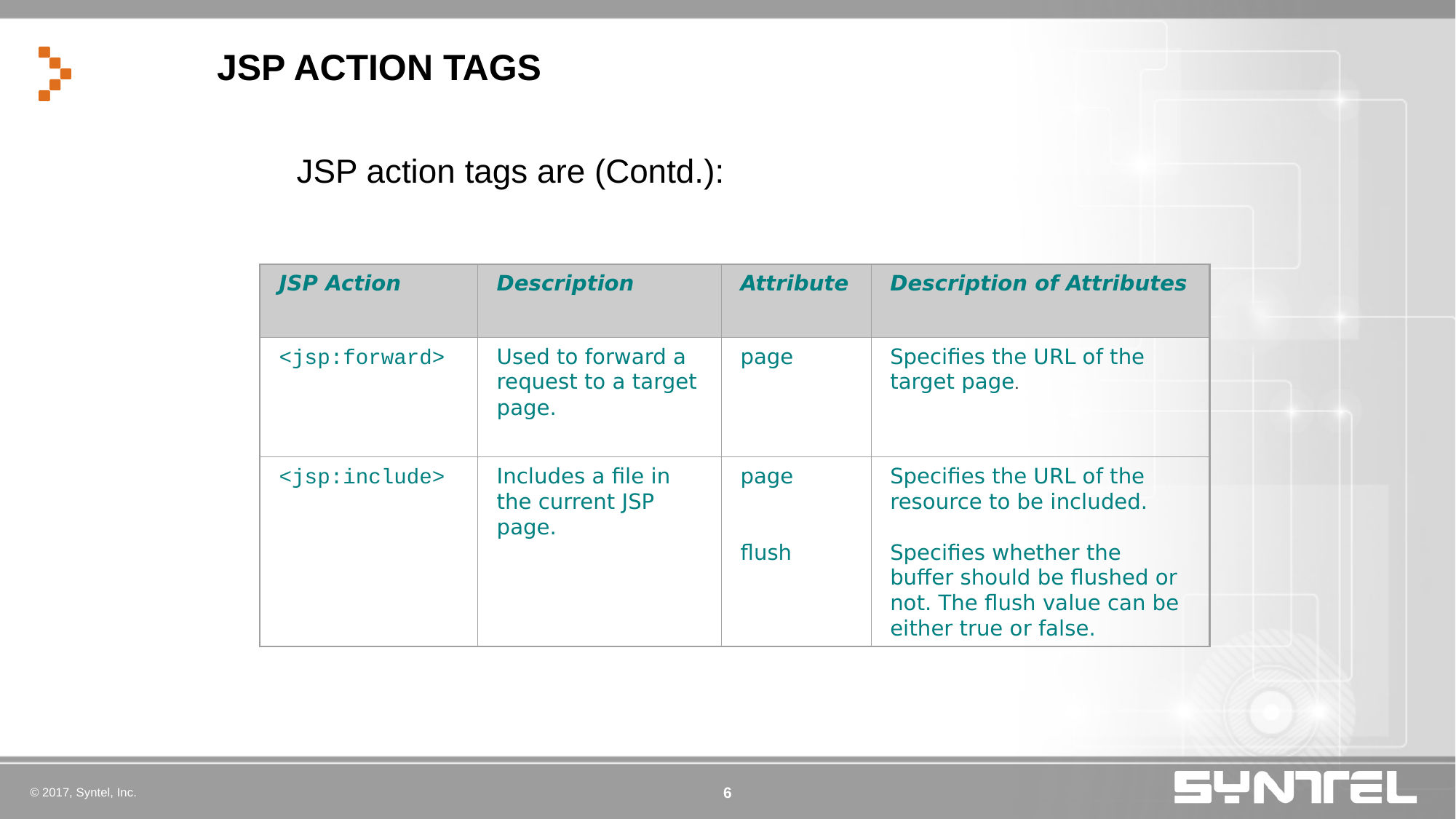

# JSP ACTION TAGS

JSP action tags are (Contd.):

JSP Action

Description

Attribute

Description of Attributes

<jsp:forward>

Used to forward a request to a target page.

page

Specifies the URL of the target page.

<jsp:include>

Includes a file in the current JSP page.

page

flush

Specifies the URL of the resource to be included.

Specifies whether the buffer should be flushed or not. The flush value can be either true or false.